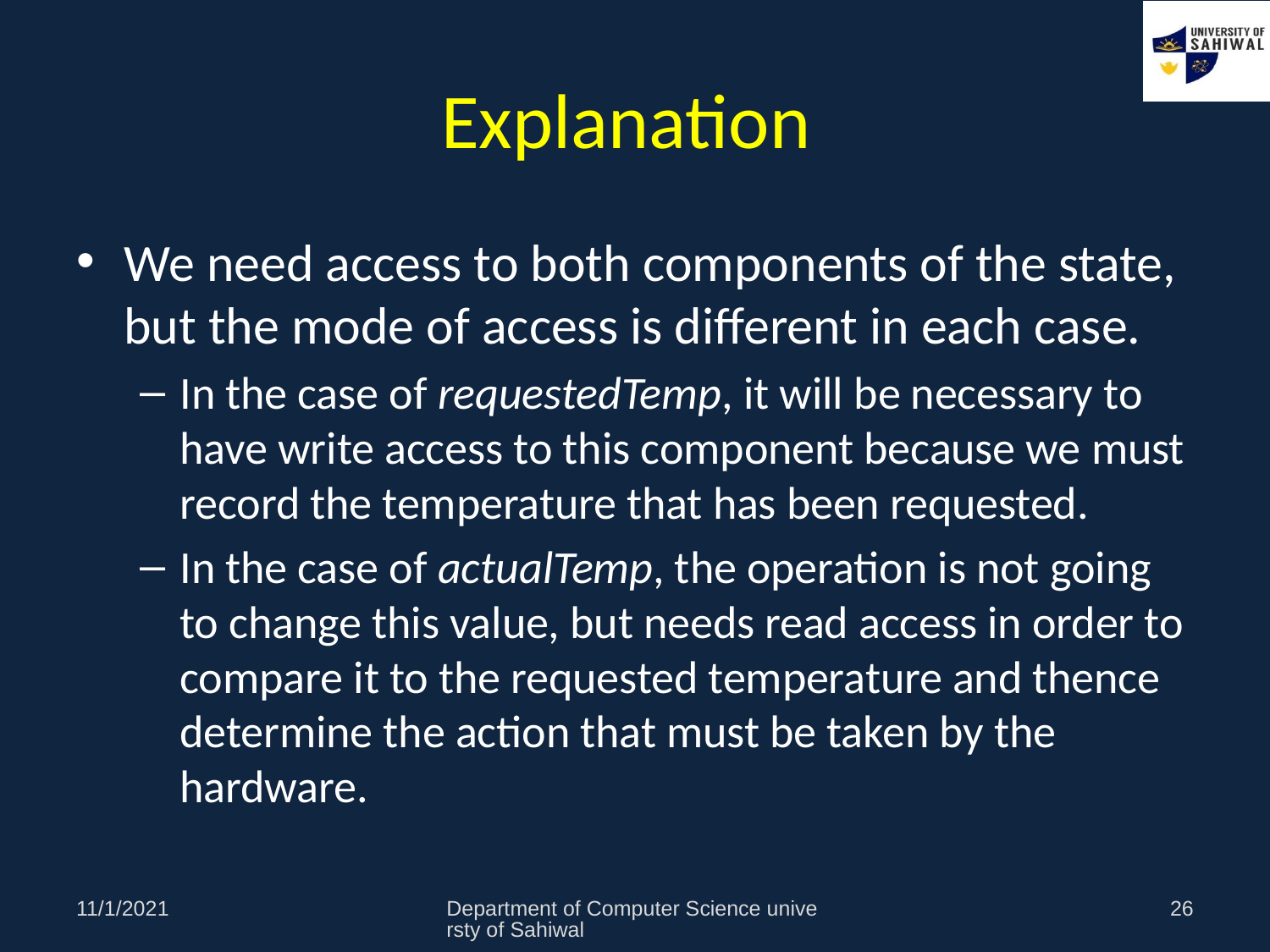

# Explanation
We need access to both components of the state, but the mode of access is different in each case.
In the case of requestedTemp, it will be necessary to have write access to this component because we must record the temperature that has been requested.
In the case of actualTemp, the operation is not going to change this value, but needs read access in order to compare it to the requested temperature and thence determine the action that must be taken by the hardware.
11/1/2021
Department of Computer Science universty of Sahiwal
26